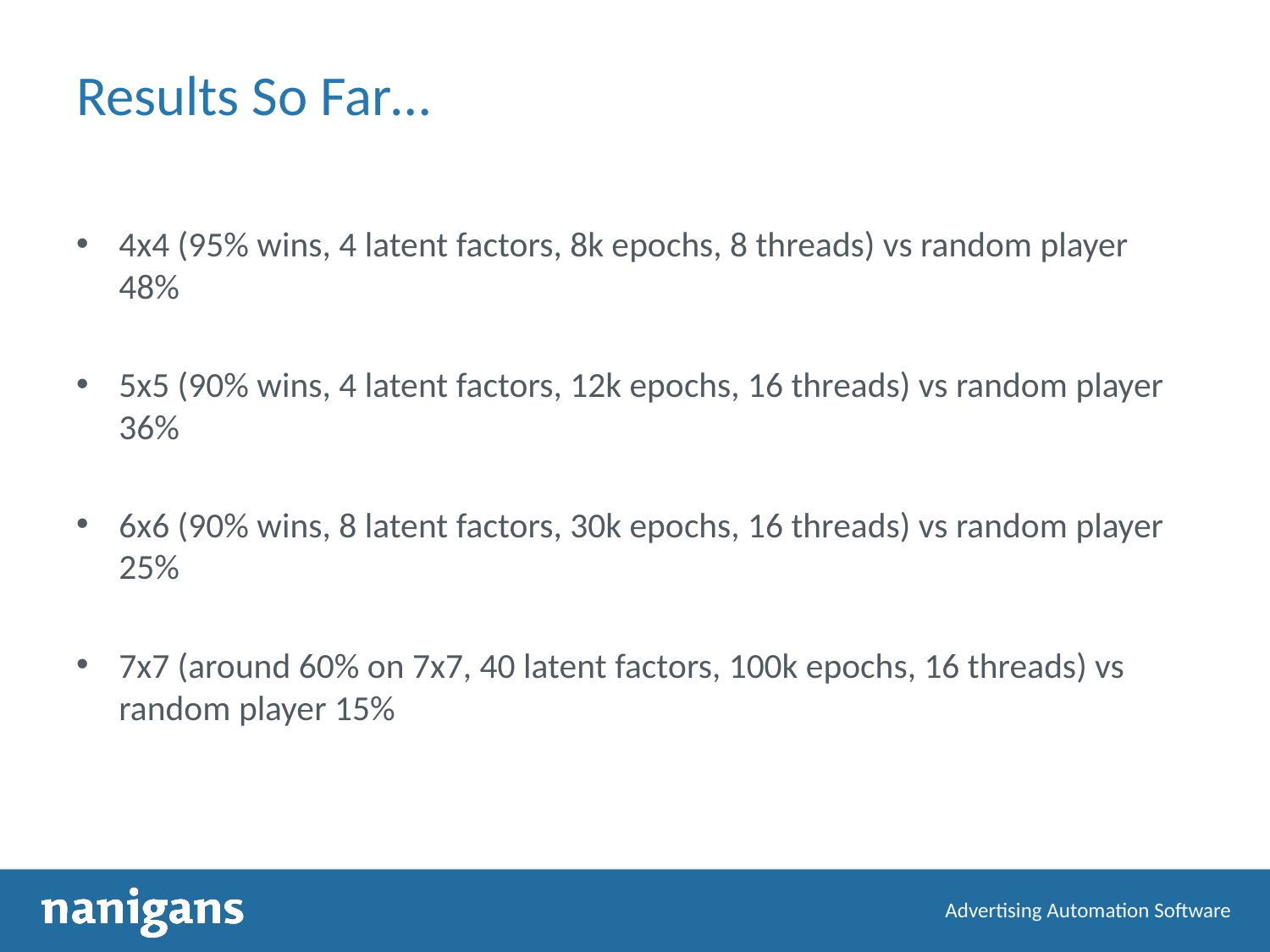

# Results So Far…

4x4 (95% wins, 4 latent factors, 8k epochs, 8 threads) vs random player 48%

5x5 (90% wins, 4 latent factors, 12k epochs, 16 threads) vs random player 36%

6x6 (90% wins, 8 latent factors, 30k epochs, 16 threads) vs random player 25%

7x7 (around 60% on 7x7, 40 latent factors, 100k epochs, 16 threads) vs random player 15%